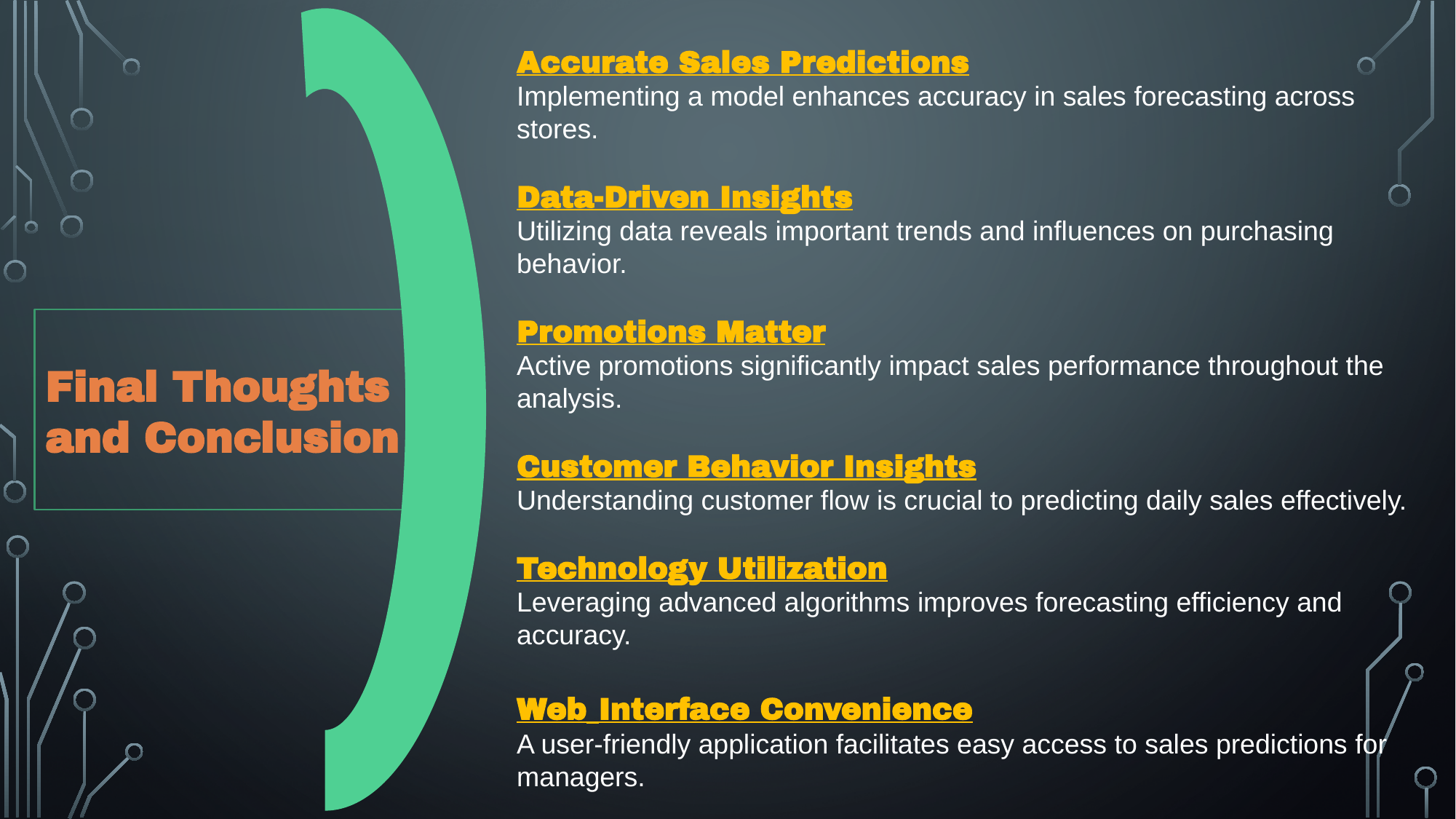

Accurate Sales Predictions
Implementing a model enhances accuracy in sales forecasting across stores.

Data-Driven Insights
Utilizing data reveals important trends and influences on purchasing behavior.

Promotions Matter
Active promotions significantly impact sales performance throughout the analysis.

Customer Behavior Insights
Understanding customer flow is crucial to predicting daily sales effectively.

Technology Utilization
Leveraging advanced algorithms improves forecasting efficiency and accuracy.

Web Interface Convenience
A user-friendly application facilitates easy access to sales predictions for managers.

Final Thoughts
and Conclusion